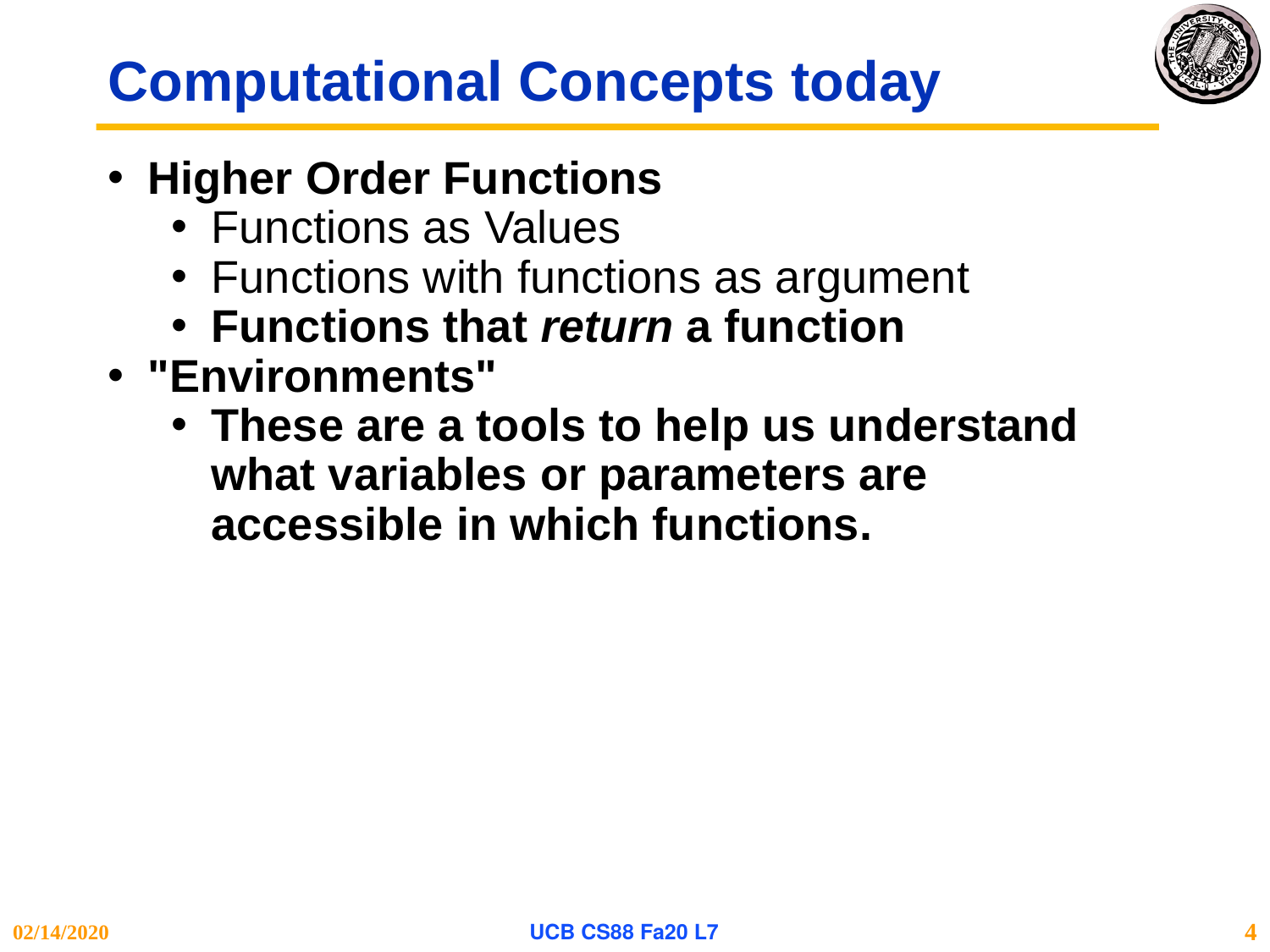

Computational Concepts today
Higher Order Functions
Functions as Values
Functions with functions as argument
Functions that return a function
"Environments"
These are a tools to help us understand what variables or parameters are accessible in which functions.
02/14/2020
UCB CS88 Fa20 L7
4